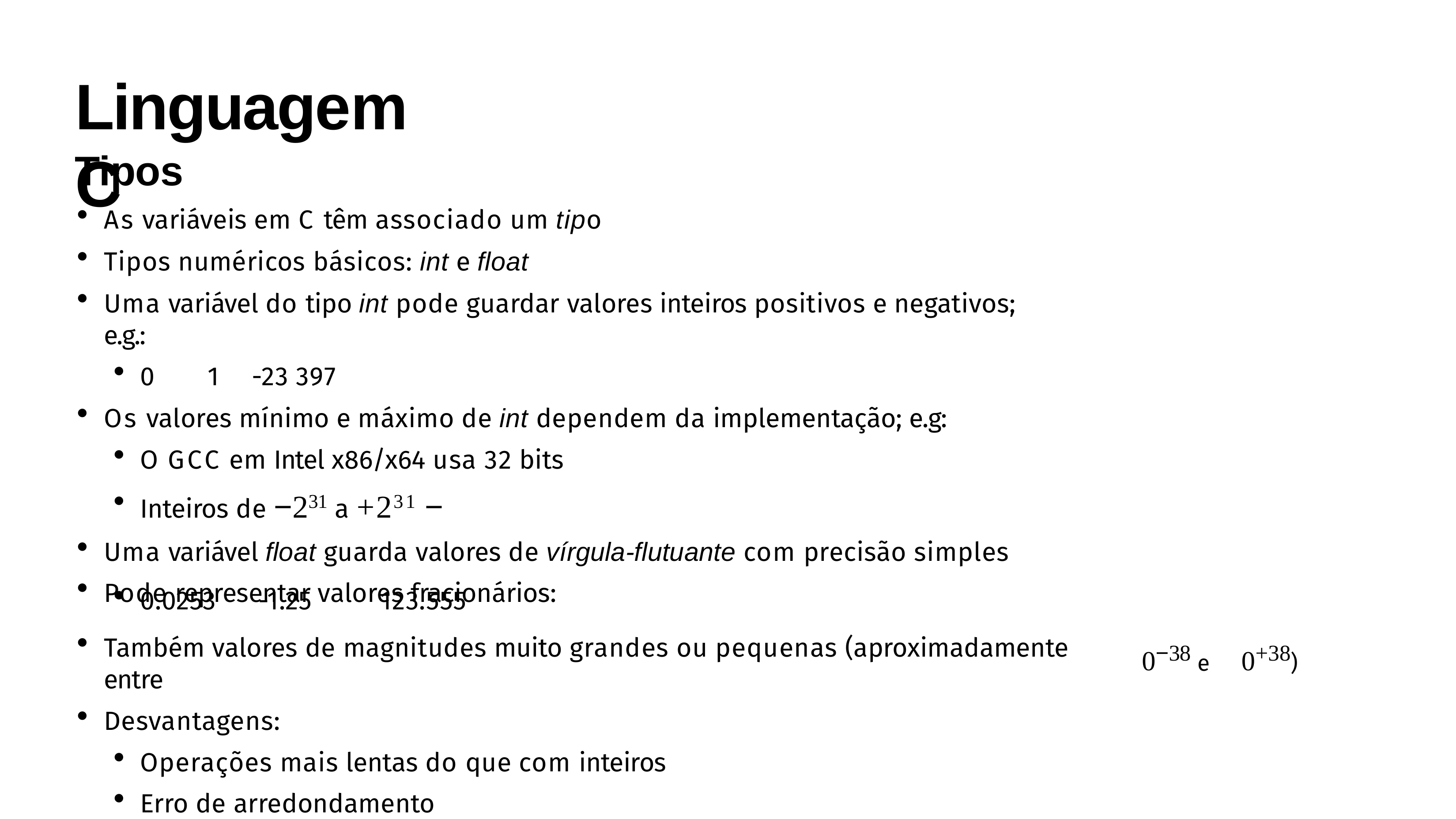

# Linguagem C
Tipos
As variáveis em C têm associado um tipo
Tipos numéricos básicos: int e float
Uma variável do tipo int pode guardar valores inteiros positivos e negativos; e.g.:
0	1	-23	397
Os valores mínimo e máximo de int dependem da implementação; e.g:
O GCC em Intel x86/x64 usa 32 bits
Inteiros de −231 a +231 −
Uma variável float guarda valores de vírgula-flutuante com precisão simples
Pode representar valores fracionários:
0.0253
-1.25	123.555
0−38 e
0+38)
Também valores de magnitudes muito grandes ou pequenas (aproximadamente entre
Desvantagens:
Operações mais lentas do que com inteiros
Erro de arredondamento